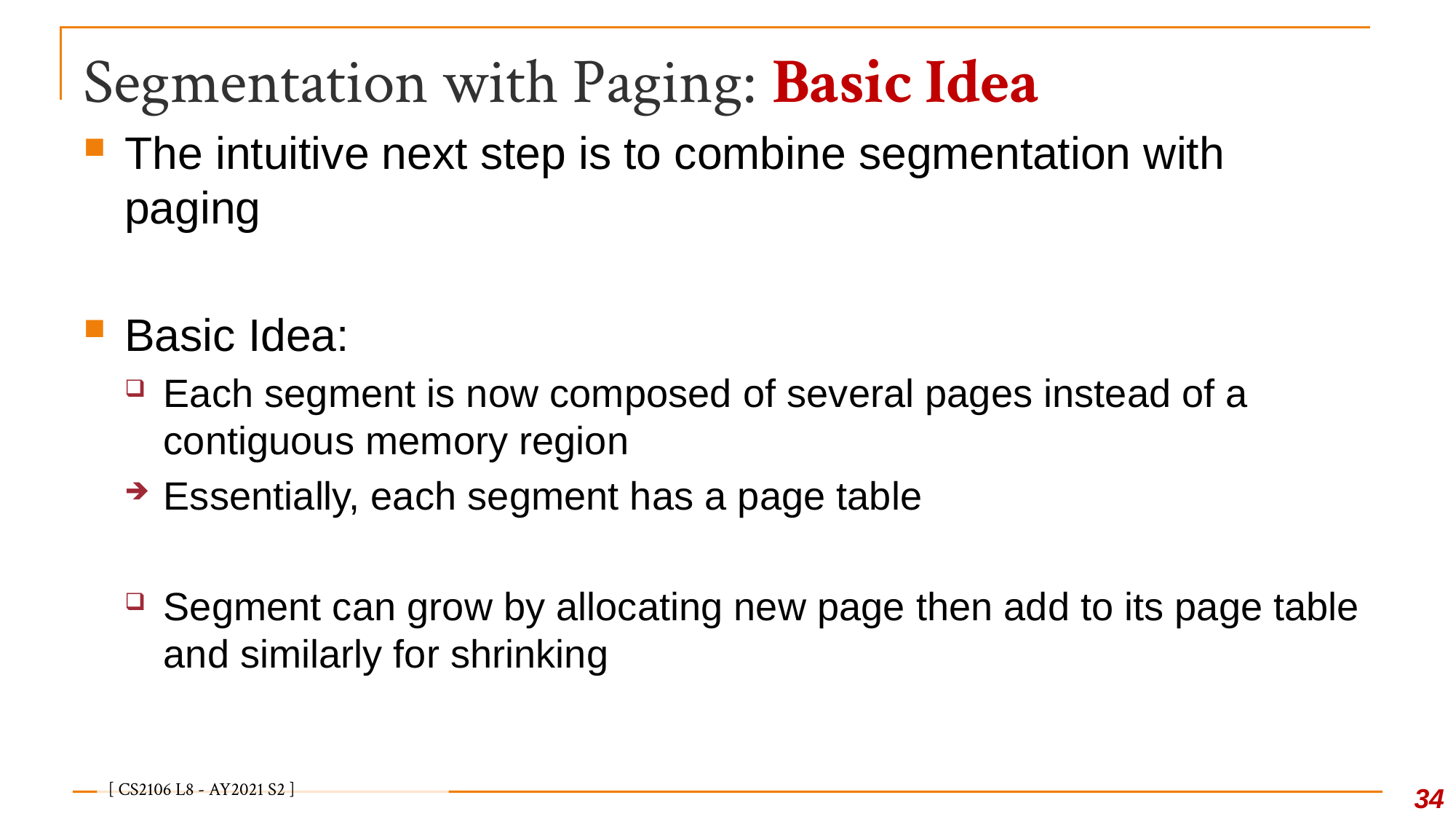

# Segmentation with Paging: Basic Idea
The intuitive next step is to combine segmentation with paging

Basic Idea:
Each segment is now composed of several pages instead of a contiguous memory region
Essentially, each segment has a page table

Segment can grow by allocating new page then add to its page table and similarly for shrinking
34
[ CS2106 L8 - AY2021 S2 ]